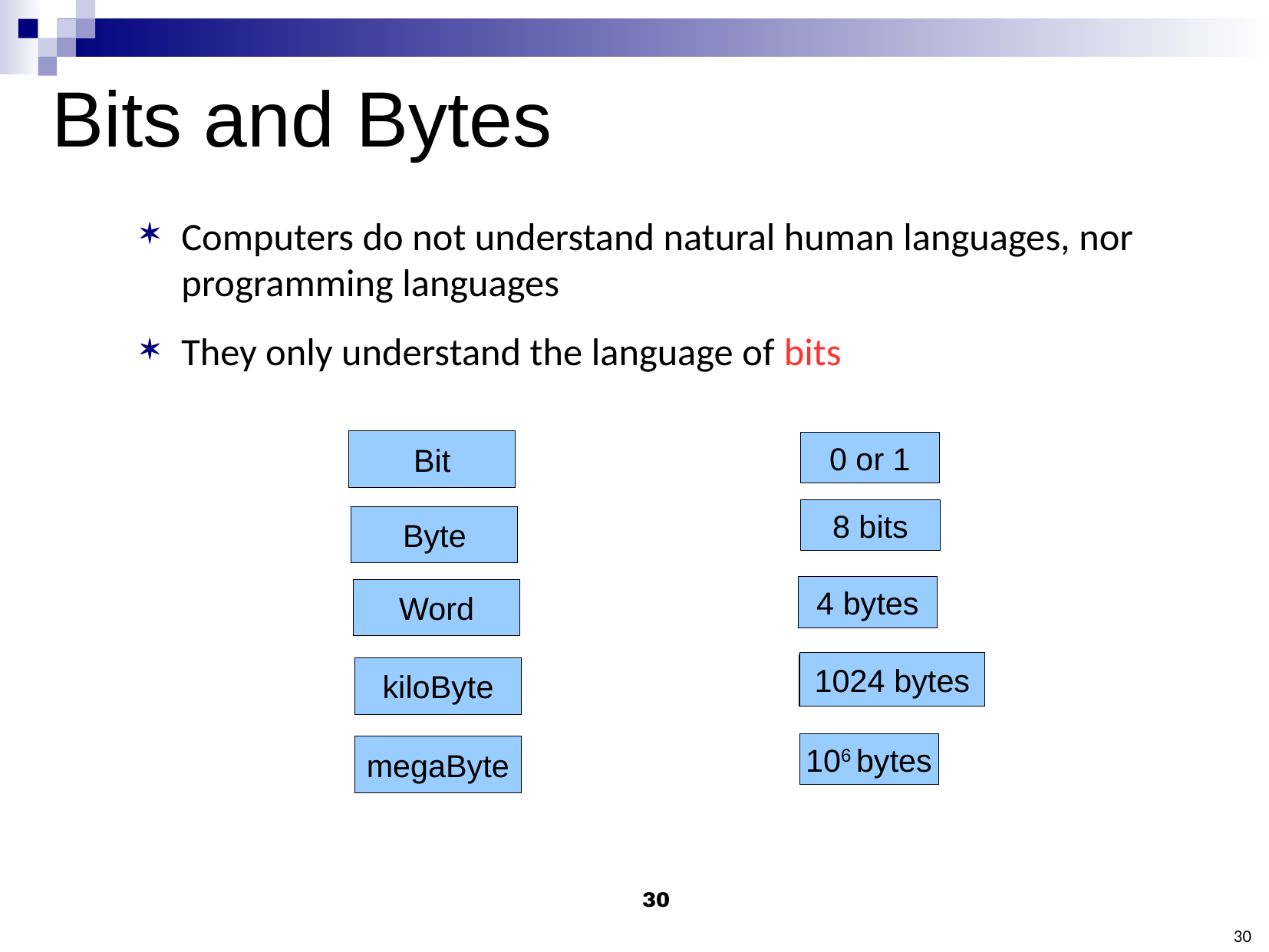

Bits and Bytes
Computers do not understand natural human languages, nor programming languages
They only understand the language of bits
Bit
Bit
0 or 1
0 or 1
0 or 1
0 or 1
0 or 1
0 or 1
0 or 1
8 bits
Byte
0 or 1
0 or 1
0 or 1
4 bytes
Word
1024 bytes
0 or 1
0 or 1
0 or 1
kiloByte
0 or 1
106 bytes
0 or 1
megaByte
30
30